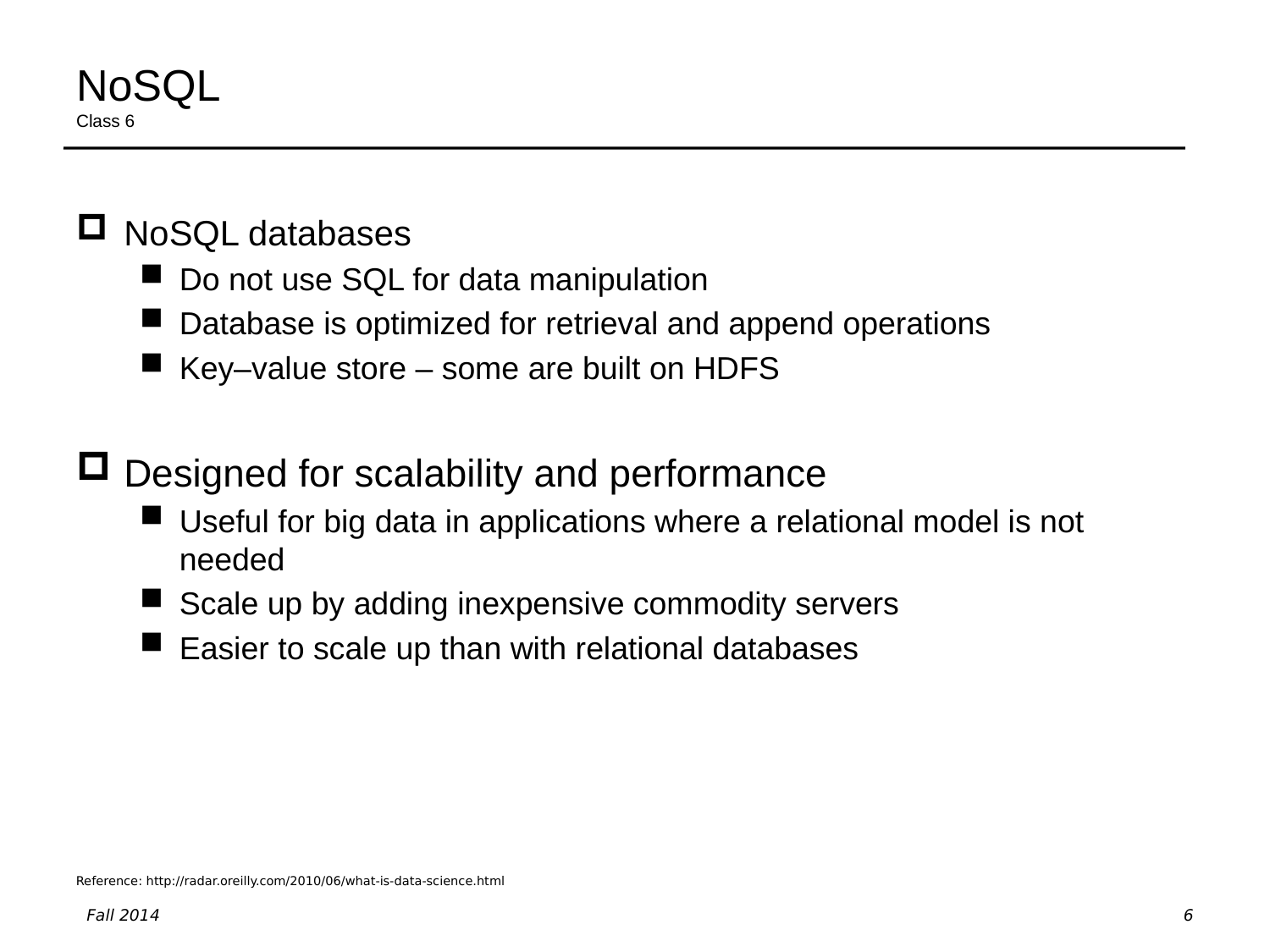

# NoSQL Class 6

NoSQL databases
Do not use SQL for data manipulation
Database is optimized for retrieval and append operations
Key–value store – some are built on HDFS

Designed for scalability and performance
Useful for big data in applications where a relational model is not needed
Scale up by adding inexpensive commodity servers
Easier to scale up than with relational databases
Reference: http://radar.oreilly.com/2010/06/what-is-data-science.html
6